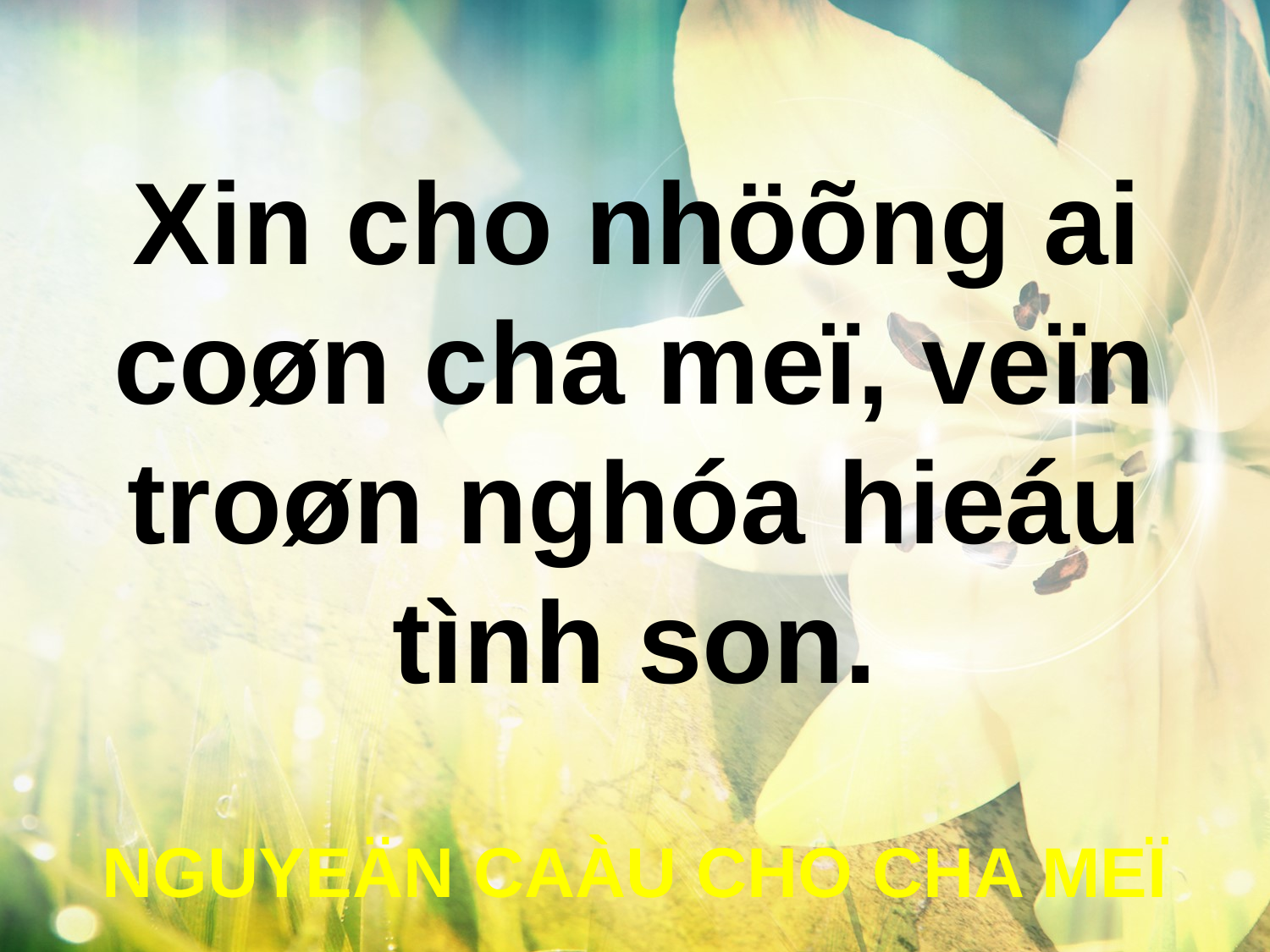

Xin cho nhöõng ai
coøn cha meï, veïn troøn nghóa hieáu tình son.
NGUYEÄN CAÀU CHO CHA MEÏ